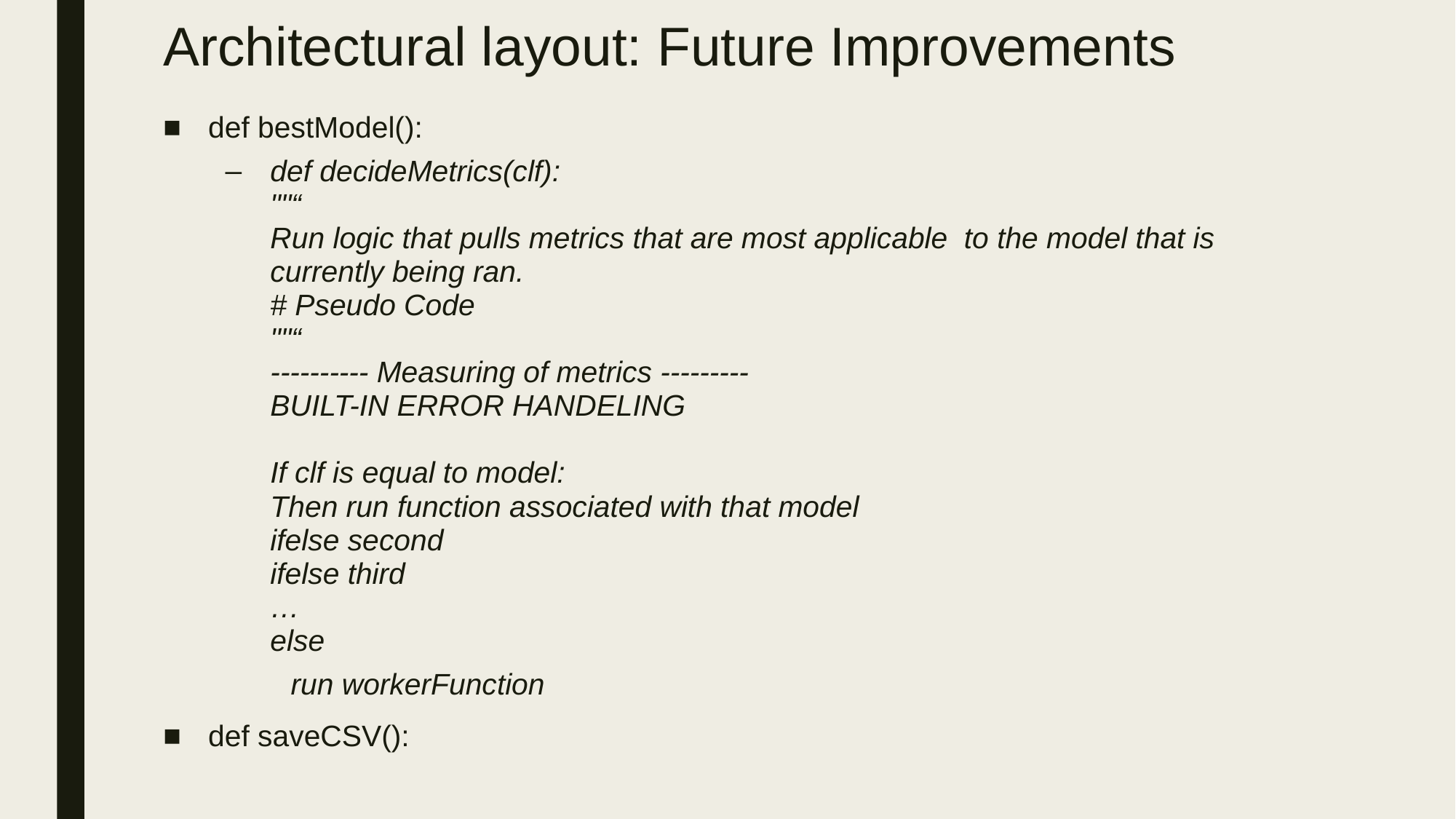

# Architectural layout: Future Improvements
def bestModel():
def decideMetrics(clf):
""“
Run logic that pulls metrics that are most applicable  to the model that is
currently being ran.
# Pseudo Code
""“
---------- Measuring of metrics ---------
BUILT-IN ERROR HANDELING
If clf is equal to model:
Then run function associated with that model
ifelse second
ifelse third
…
else
        run workerFunction
def saveCSV():